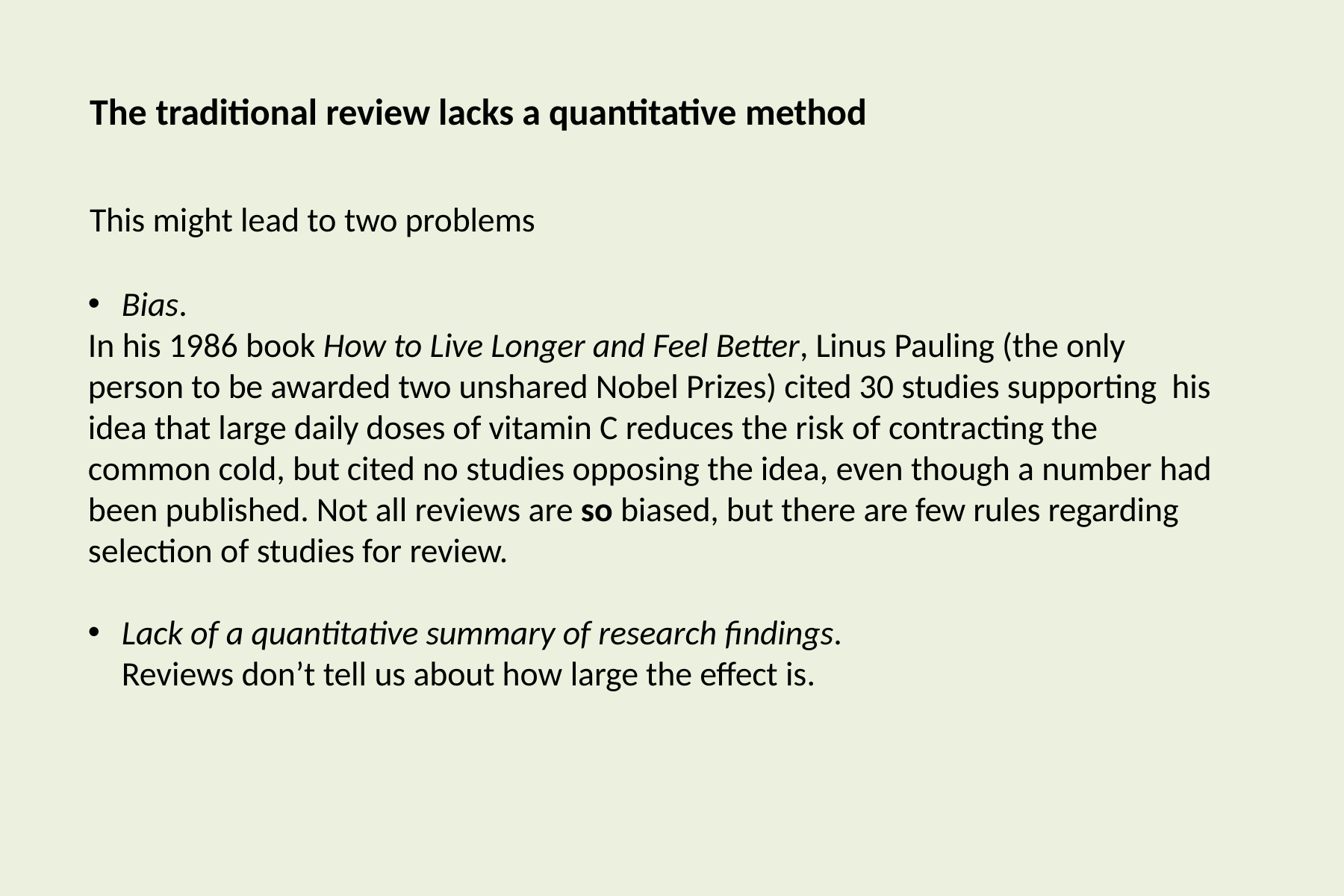

# The traditional review lacks a quantitative method
This might lead to two problems

Bias.
In his 1986 book How to Live Longer and Feel Better, Linus Pauling (the only  person to be awarded two unshared Nobel Prizes) cited 30 studies supporting  his idea that large daily doses of vitamin C reduces the risk of contracting the  common cold, but cited no studies opposing the idea, even though a number had been published. Not all reviews are so biased, but there are few rules regarding selection of studies for review.

Lack of a quantitative summary of research findings.  Reviews don’t tell us about how large the effect is.